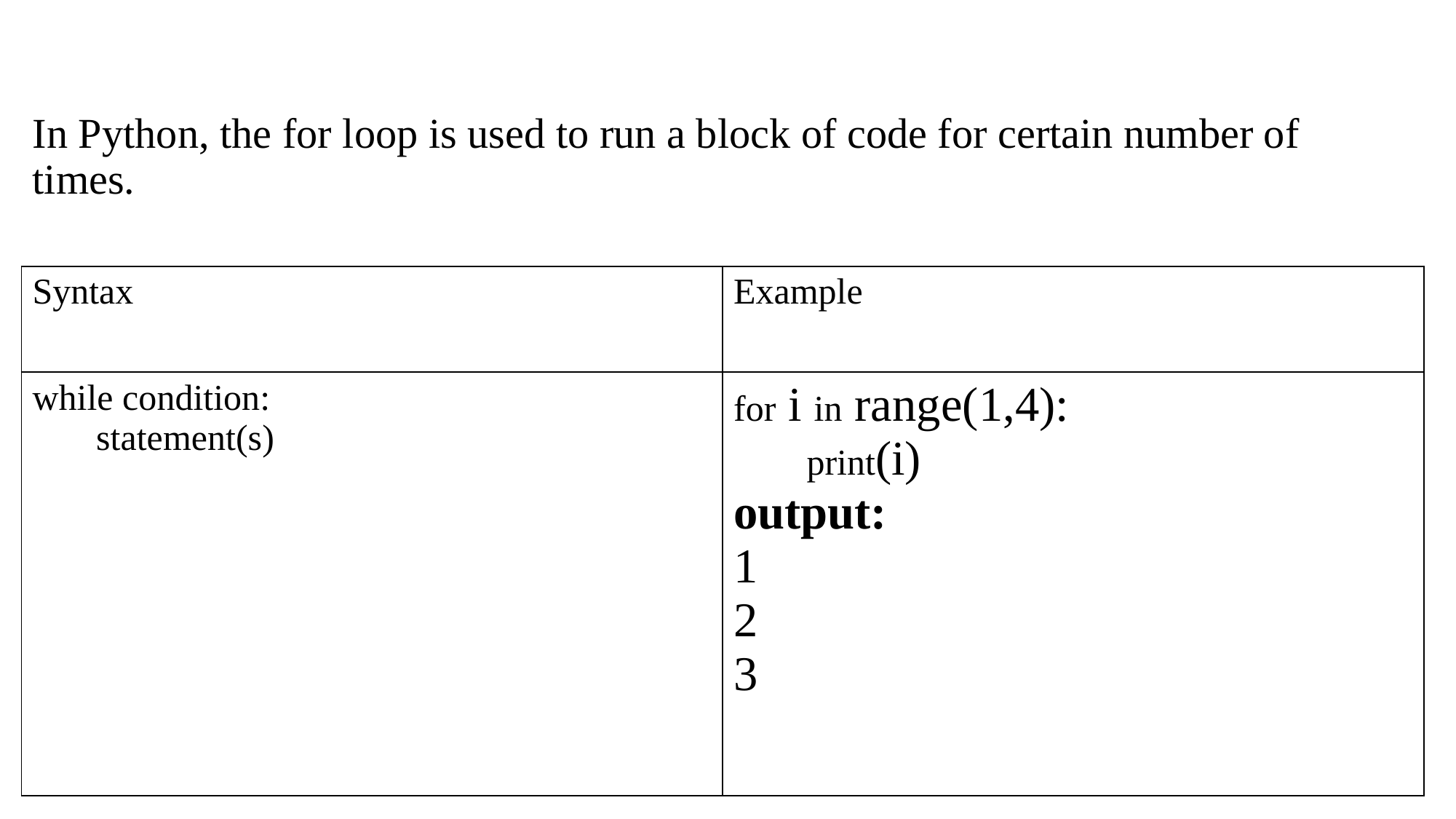

# For Loop in Python
In Python, the for loop is used to run a block of code for certain number of times.
| Syntax | Example |
| --- | --- |
| while condition: statement(s) | for i in range(1,4): print(i) output: 1 2 3 |